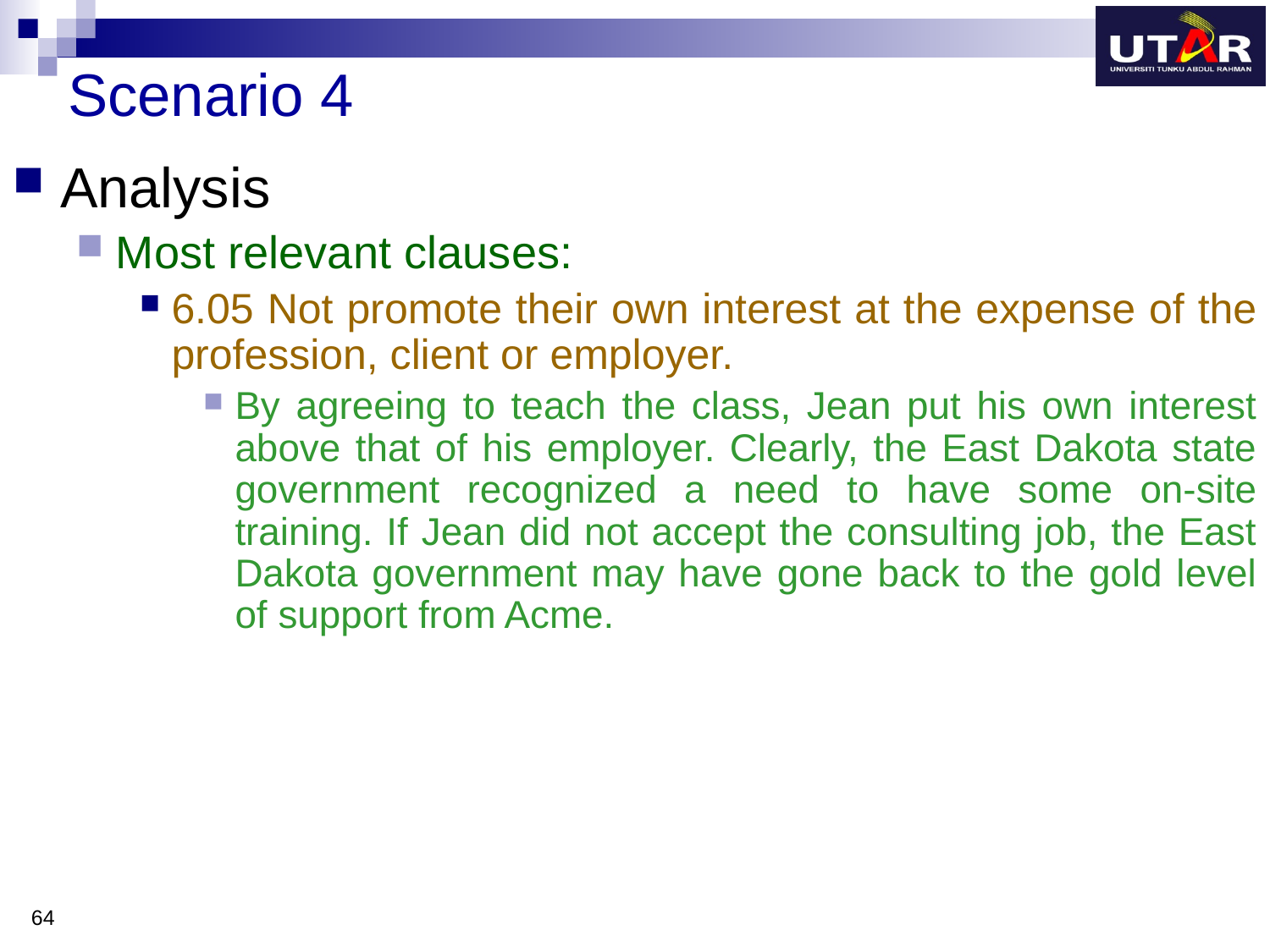

# Scenario 4
Analysis
Most relevant clauses:
6.05 Not promote their own interest at the expense of the profession, client or employer.
By agreeing to teach the class, Jean put his own interest above that of his employer. Clearly, the East Dakota state government recognized a need to have some on-site training. If Jean did not accept the consulting job, the East Dakota government may have gone back to the gold level of support from Acme.
64